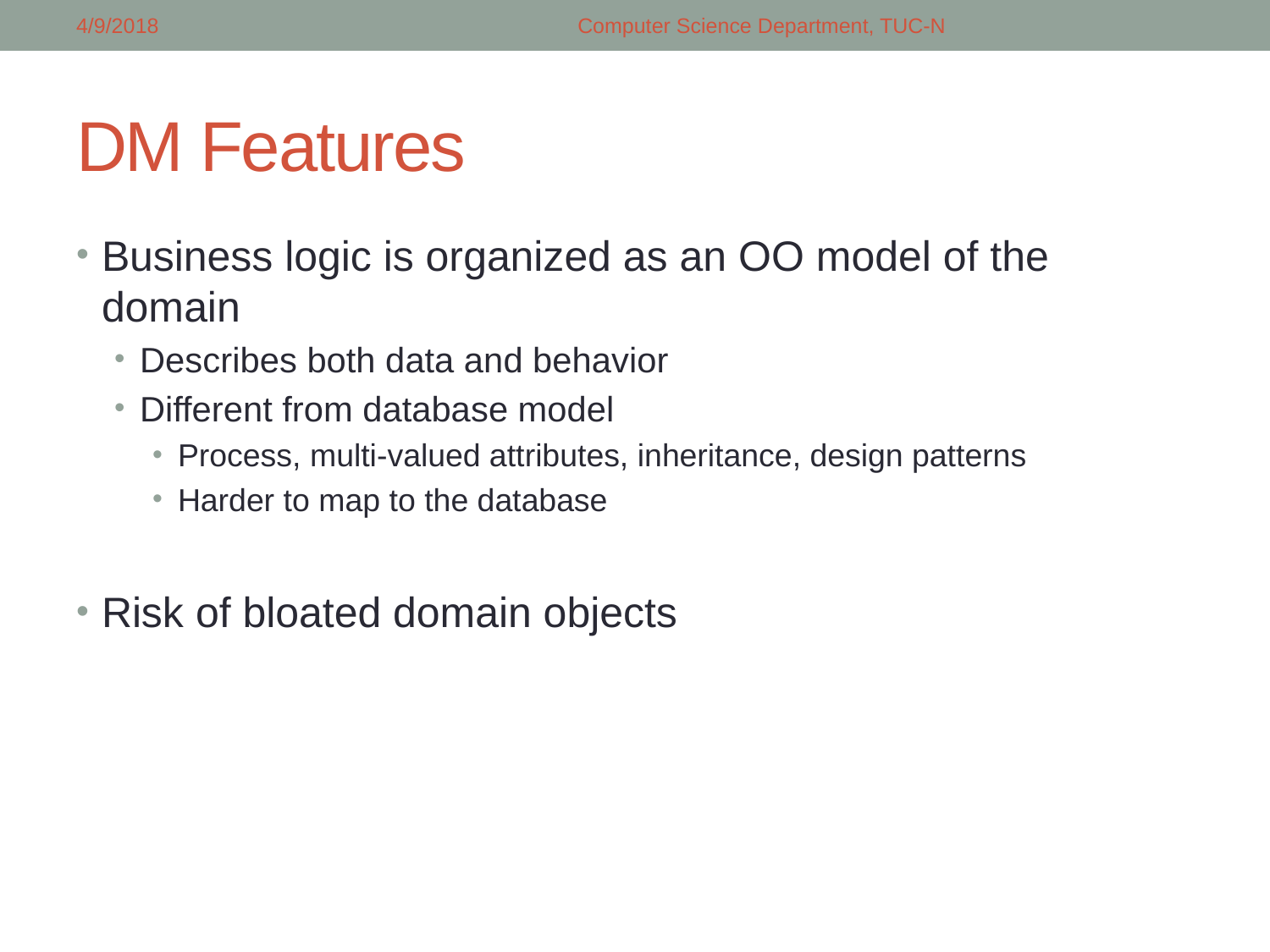

4/9/2018
Computer Science Department, TUC-N
# DM Features
Business logic is organized as an OO model of the domain
Describes both data and behavior
Different from database model
Process, multi-valued attributes, inheritance, design patterns
Harder to map to the database

Risk of bloated domain objects